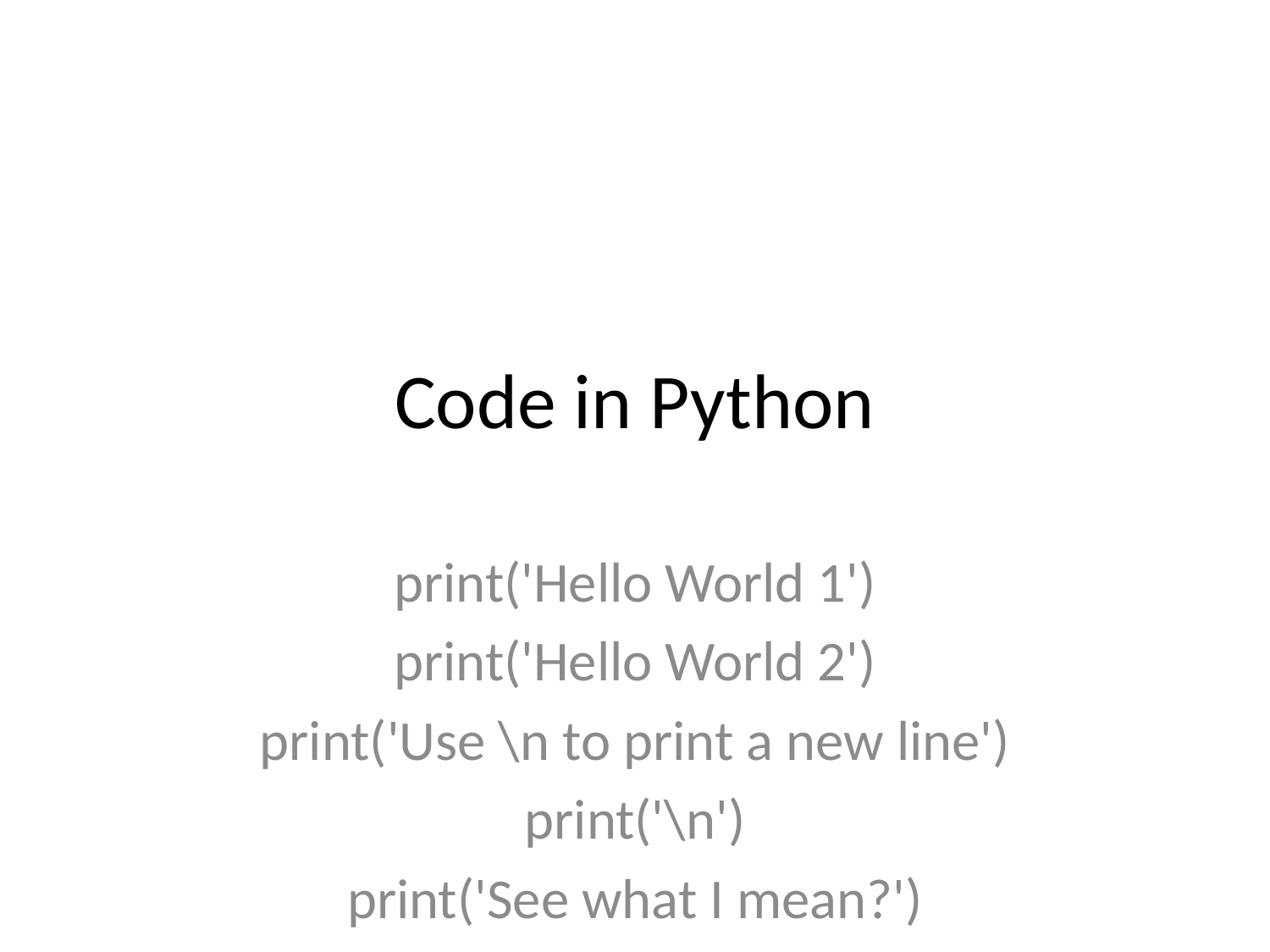

# Code in Python
print('Hello World 1')
print('Hello World 2')
print('Use \n to print a new line')
print('\n')
print('See what I mean?')